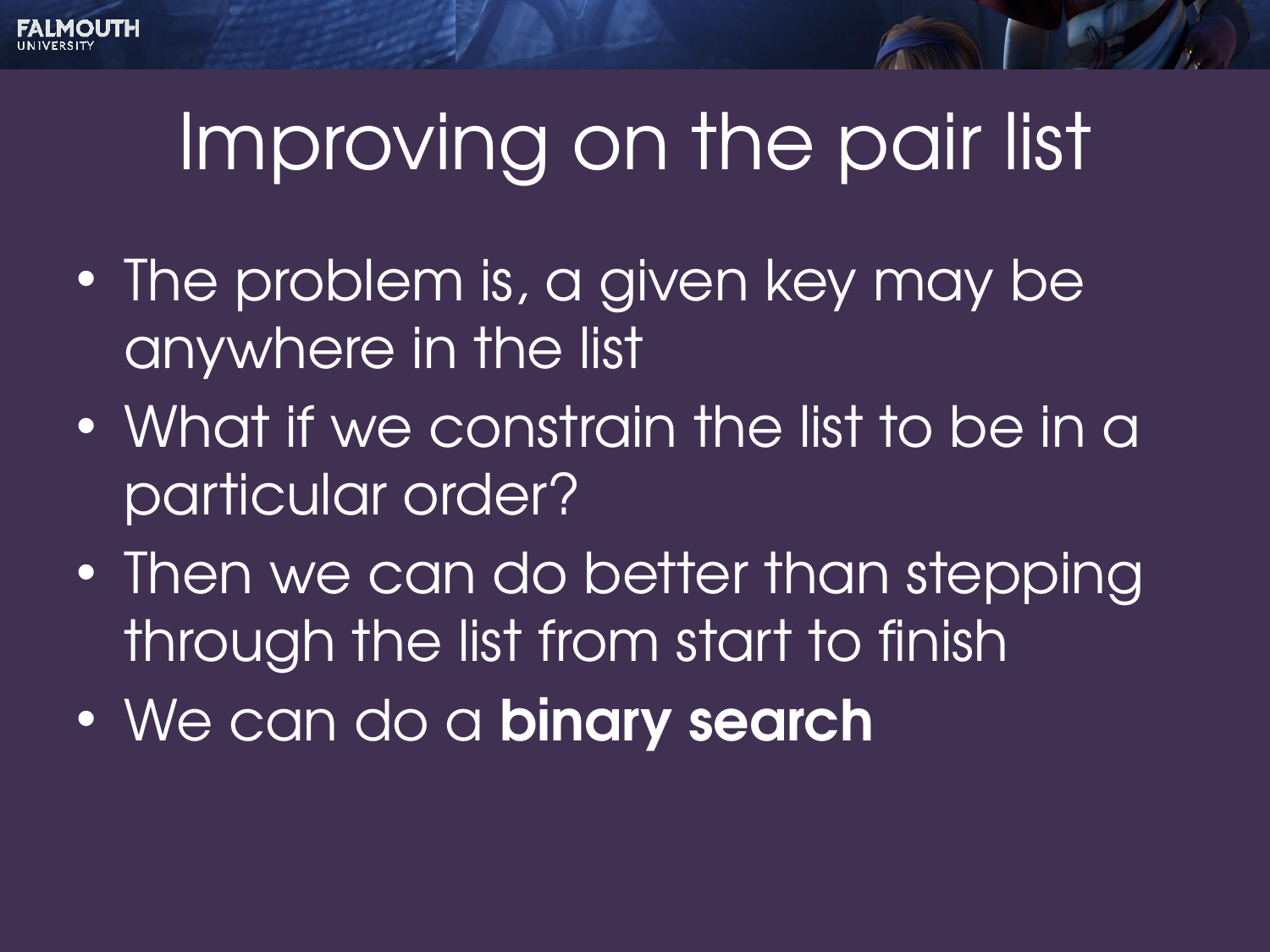

# Improving on the pair list
The problem is, a given key may be anywhere in the list
What if we constrain the list to be in a particular order?
Then we can do better than stepping through the list from start to finish
We can do a binary search